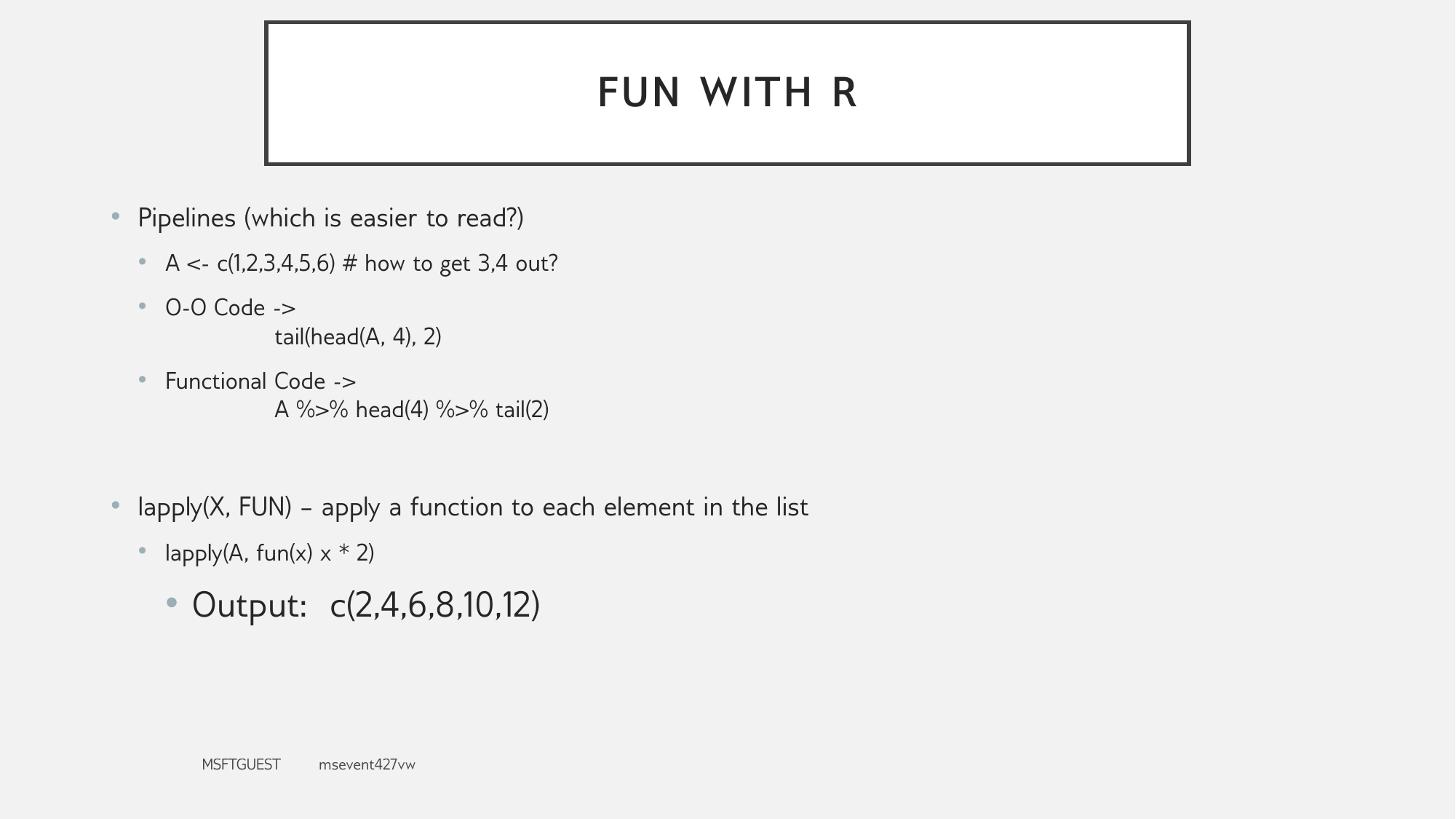

# Fun with R
Pipelines (which is easier to read?)
A <- c(1,2,3,4,5,6) # how to get 3,4 out?
O-O Code ->
	tail(head(A, 4), 2)
Functional Code ->
	A %>% head(4) %>% tail(2)

lapply(X, FUN) – apply a function to each element in the list
lapply(A, fun(x) x * 2)
Output:  c(2,4,6,8,10,12)
MSFTGUEST        msevent427vw